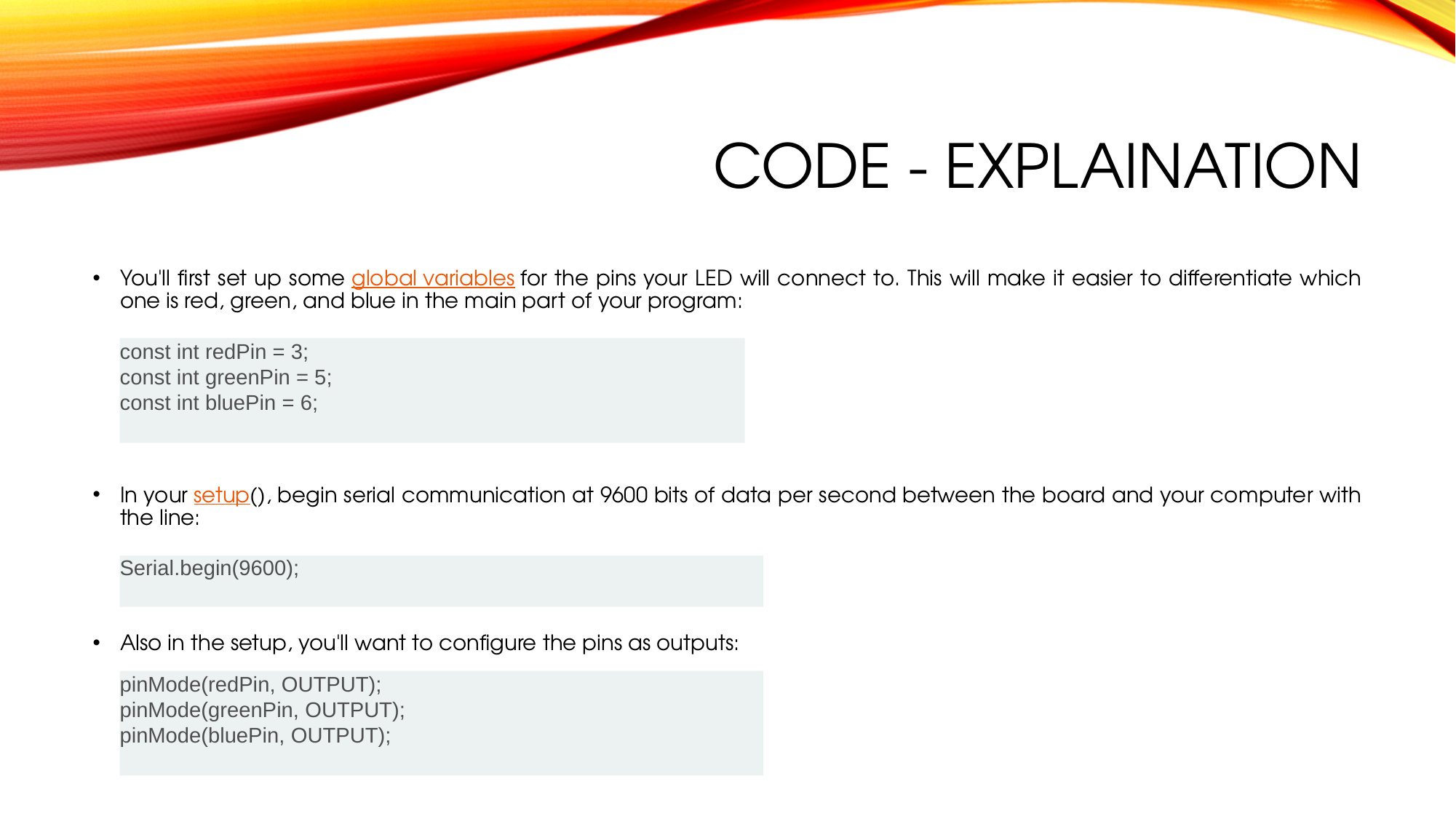

# Code - Explaination
You'll first set up some global variables for the pins your LED will connect to. This will make it easier to differentiate which one is red, green, and blue in the main part of your program:
const int redPin = 3;
const int greenPin = 5;
const int bluePin = 6;
In your setup(), begin serial communication at 9600 bits of data per second between the board and your computer with the line:
Serial.begin(9600);
Also in the setup, you'll want to configure the pins as outputs:
pinMode(redPin, OUTPUT);
pinMode(greenPin, OUTPUT);
pinMode(bluePin, OUTPUT);